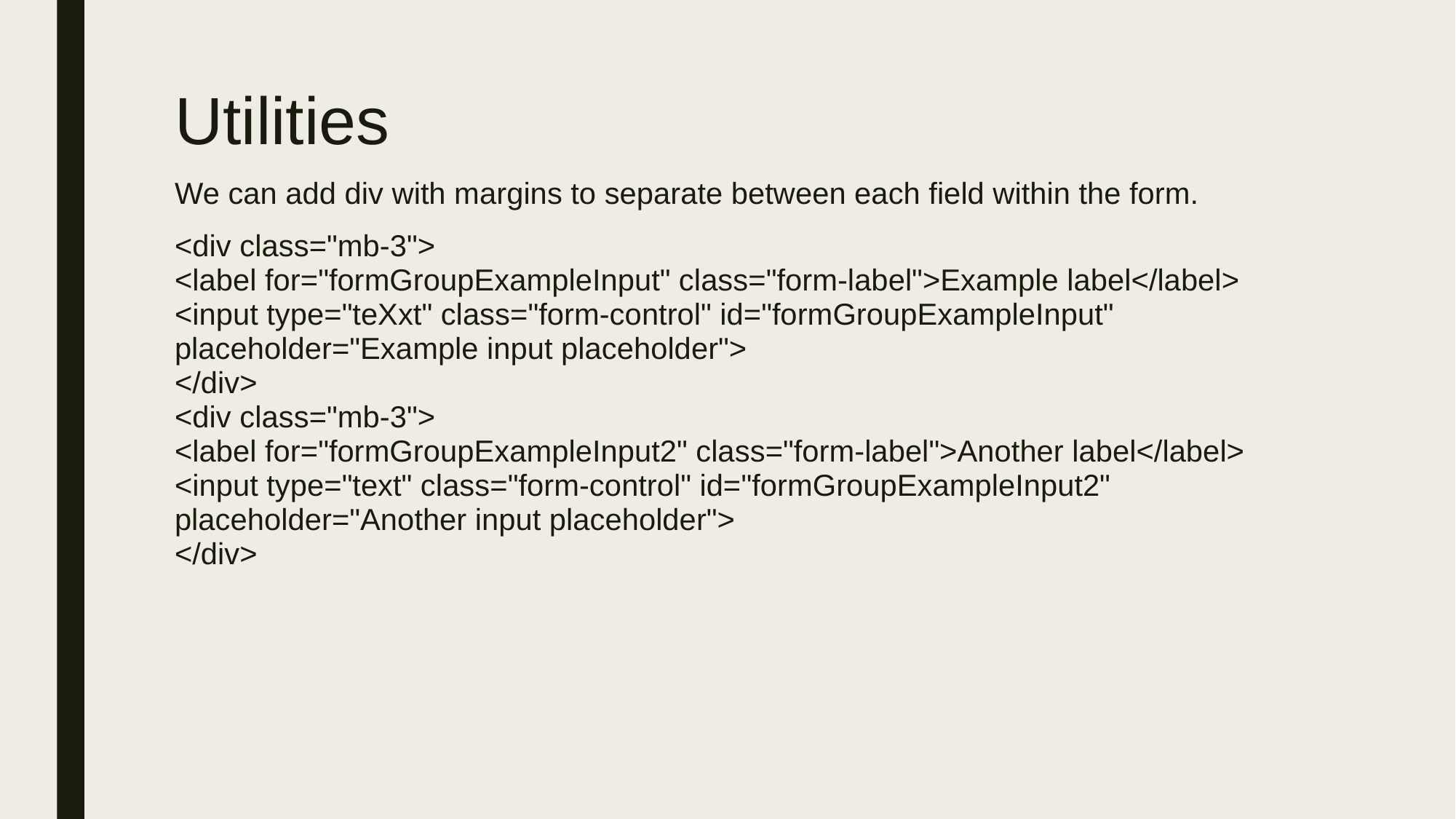

# Utilities
We can add div with margins to separate between each field within the form.
<div class="mb-3">
<label for="formGroupExampleInput" class="form-label">Example label</label>
<input type="teXxt" class="form-control" id="formGroupExampleInput" placeholder="Example input placeholder">
</div>
<div class="mb-3">
<label for="formGroupExampleInput2" class="form-label">Another label</label>
<input type="text" class="form-control" id="formGroupExampleInput2" placeholder="Another input placeholder">
</div>